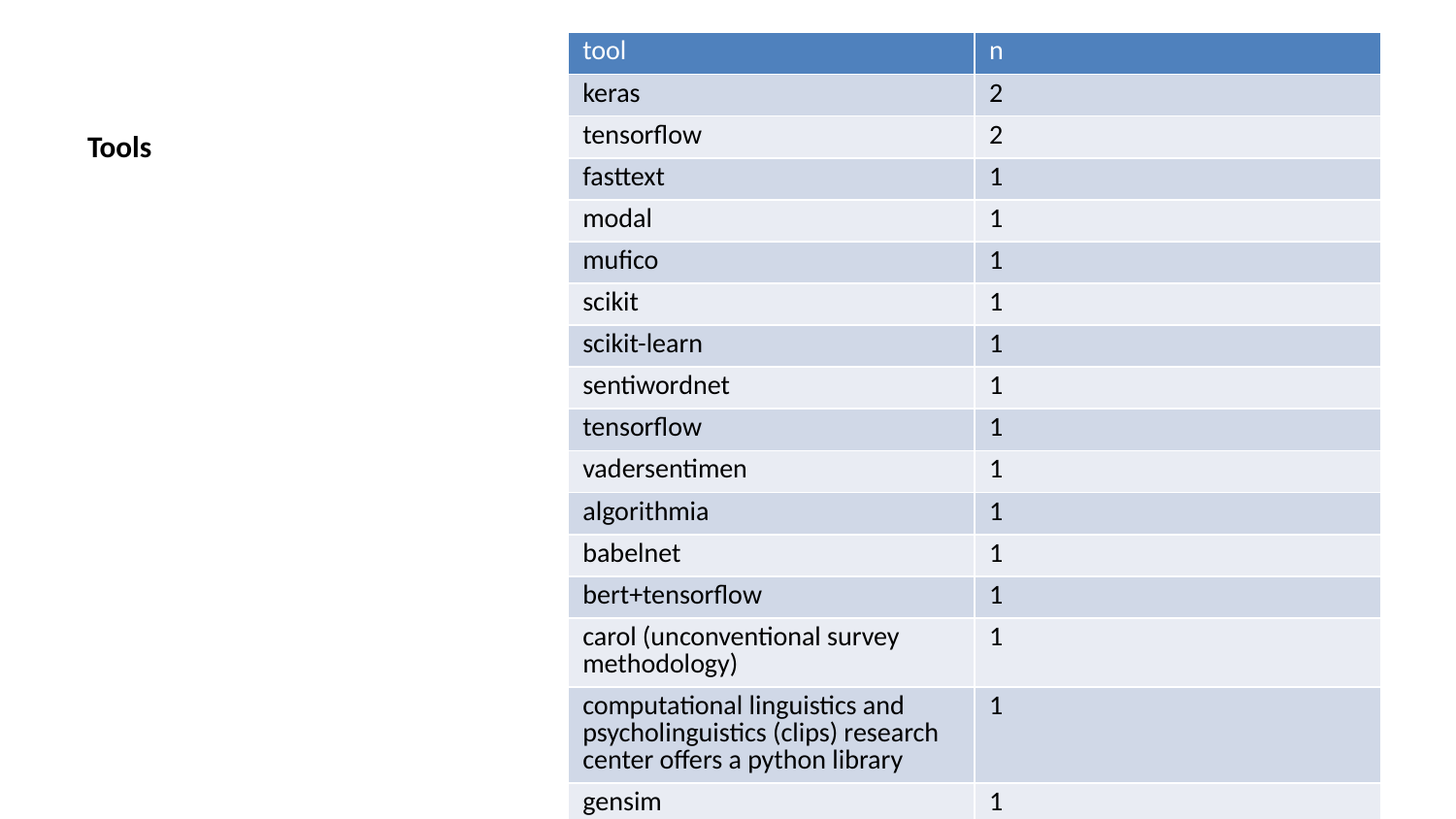

| tool | n |
| --- | --- |
| keras | 2 |
| tensorflow | 2 |
| fasttext | 1 |
| modal | 1 |
| mufico | 1 |
| scikit | 1 |
| scikit-learn | 1 |
| sentiwordnet | 1 |
| tensorflow | 1 |
| vadersentimen | 1 |
| algorithmia | 1 |
| babelnet | 1 |
| bert+tensorflow | 1 |
| carol (unconventional survey methodology) | 1 |
| computational linguistics and psycholinguistics (clips) research center offers a python library | 1 |
| gensim | 1 |
| gibbslda++ | 1 |
| hycor | 1 |
| keras | 1 |
| nltk | 1 |
| rapidminer | 1 |
| scikit-learn | 1 |
| sentimental analysis of hindi (sah) | 1 |
| sentistrength | 1 |
| textblob | 1 |
| tour for dynamic topic and sentiment analysis of user reviews | 1 |
| weka | 1 |
| weka data-mining software | 1 |
| weka toolbox | 1 |
| wordnet | 1 |
# Tools